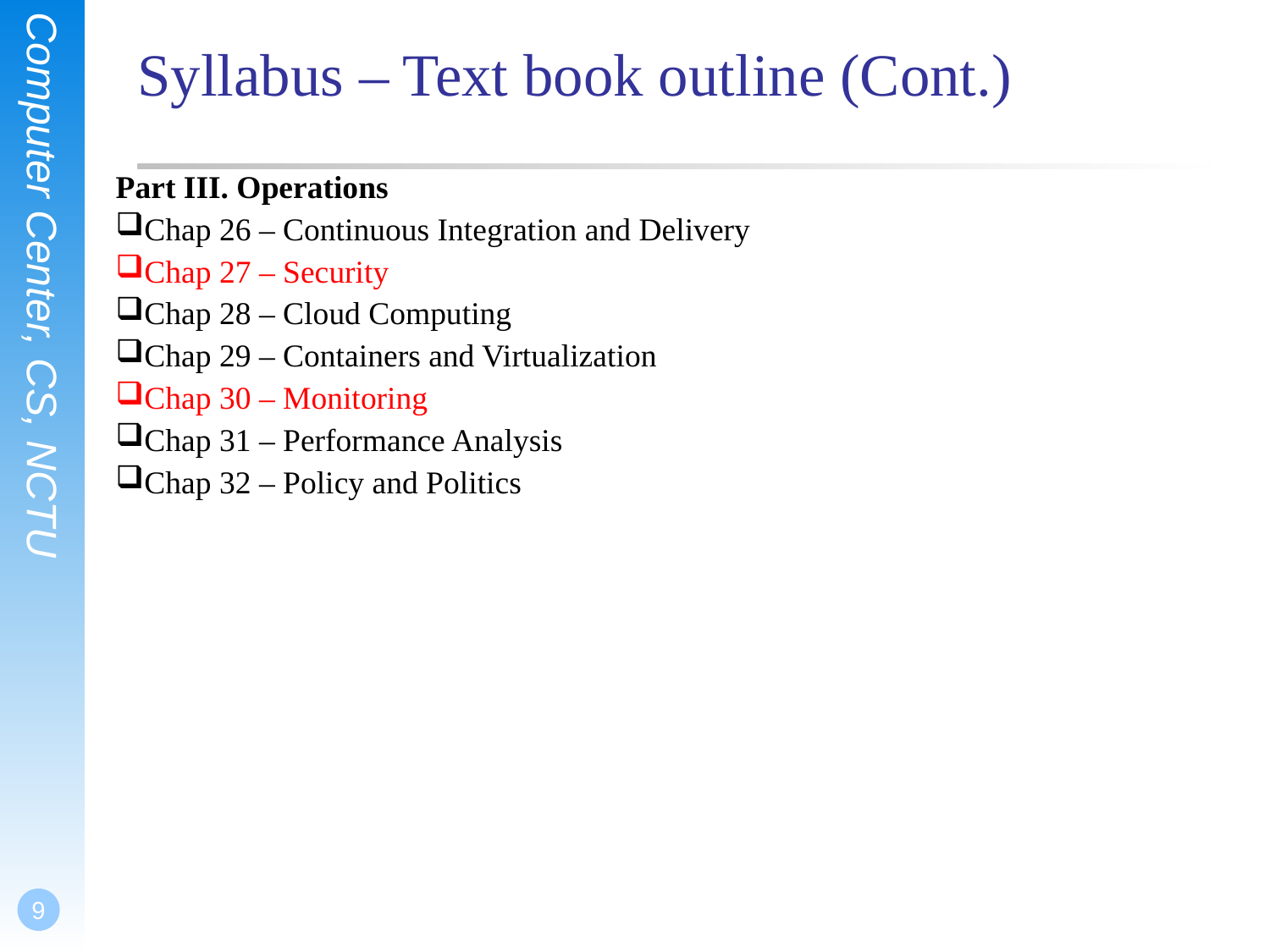

# Syllabus – Text book outline (Cont.)
Part III. Operations
Chap 26 – Continuous Integration and Delivery
Chap 27 – Security
Chap 28 – Cloud Computing
Chap 29 – Containers and Virtualization
Chap 30 – Monitoring
Chap 31 – Performance Analysis
Chap 32 – Policy and Politics